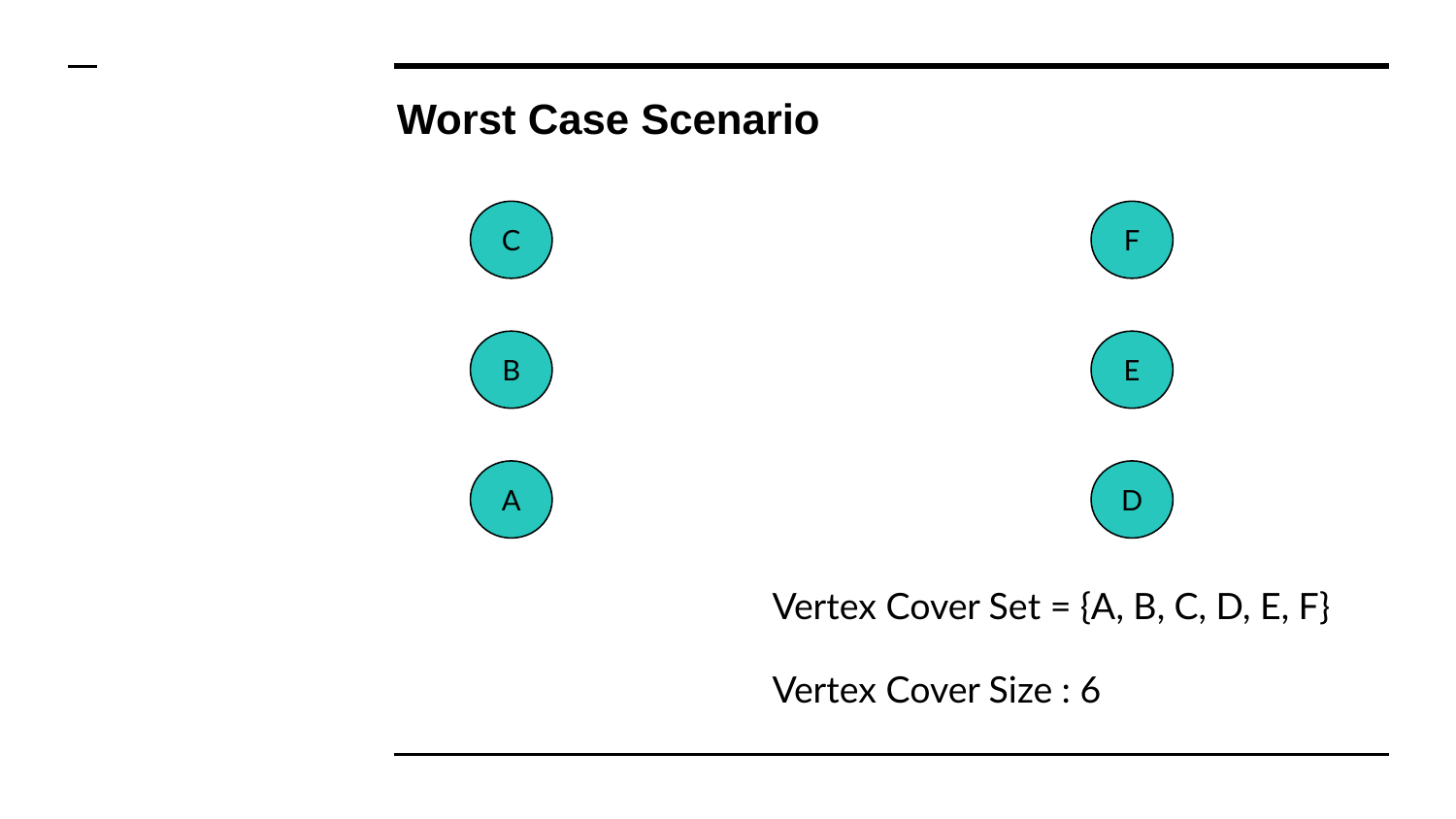

# Worst Case Scenario
F
C
E
B
A
D
Vertex Cover Set = {A, B, C, D, E, F}
Vertex Cover Size : 6